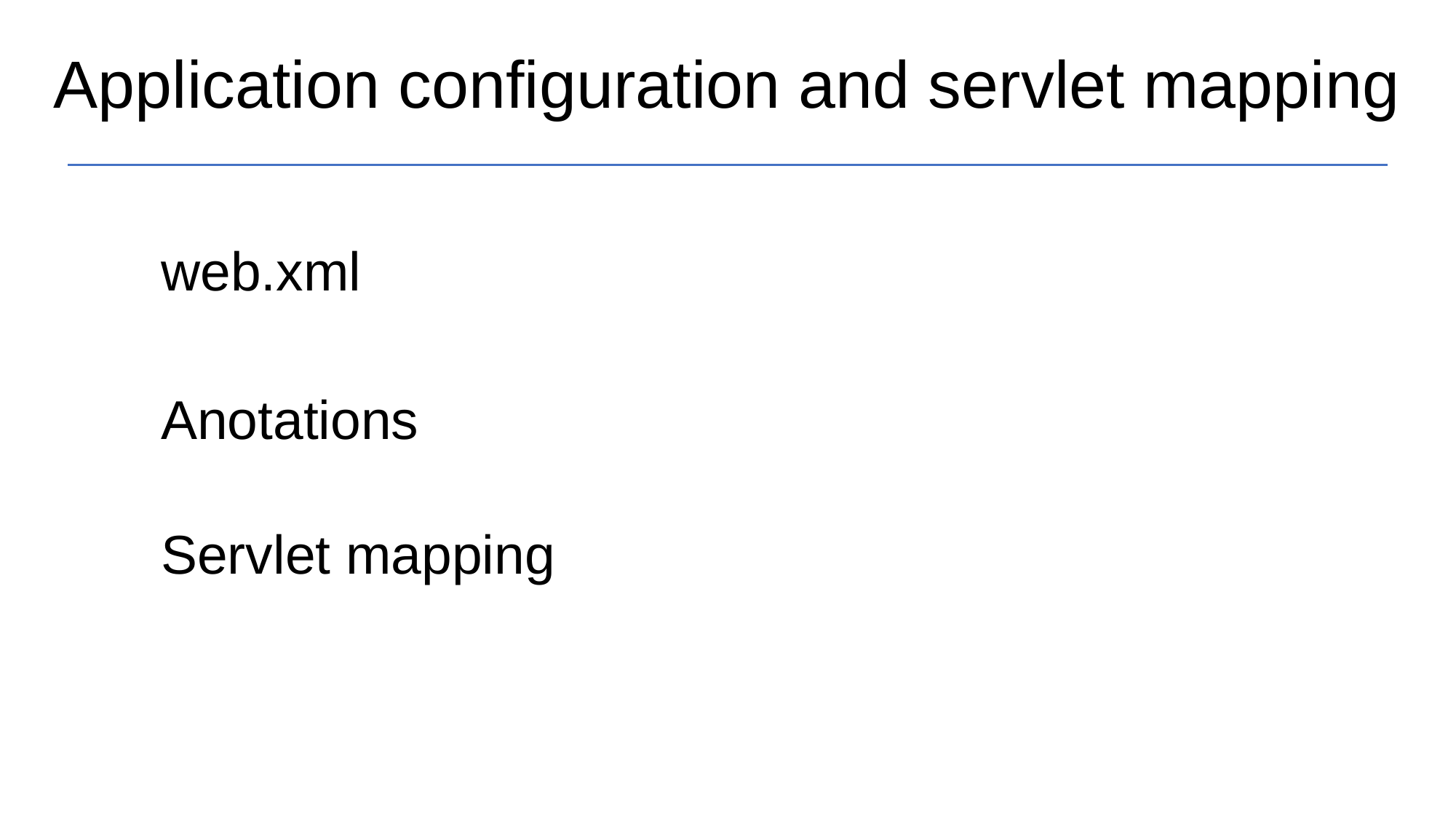

# Application configuration and servlet mapping
web.xml

Anotations

Servlet mapping